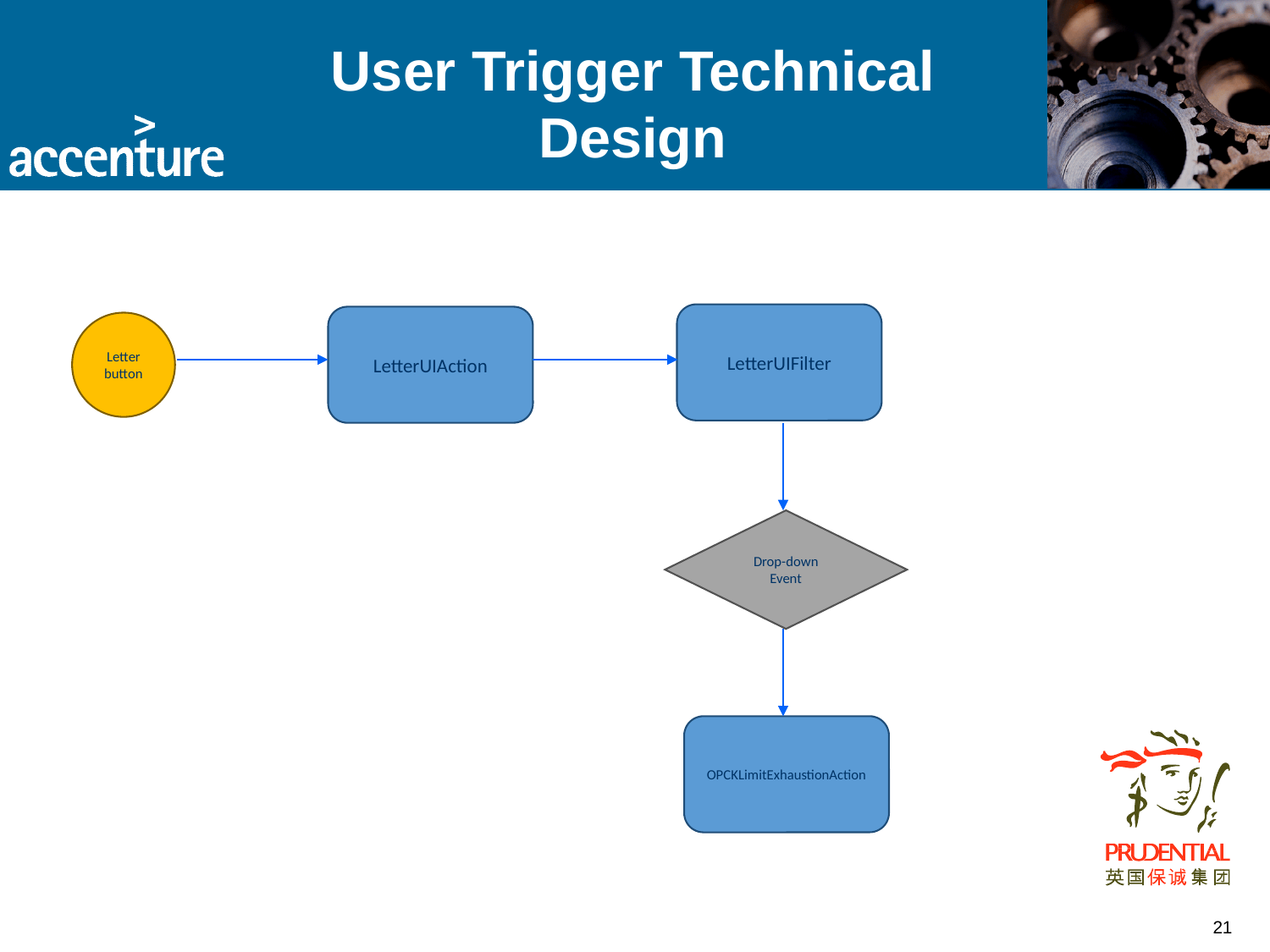

# User Trigger Technical Design

LetterUIFilter
LetterUIAction
Letter button
Drop-down
Event
OPCKLimitExhaustionAction
21